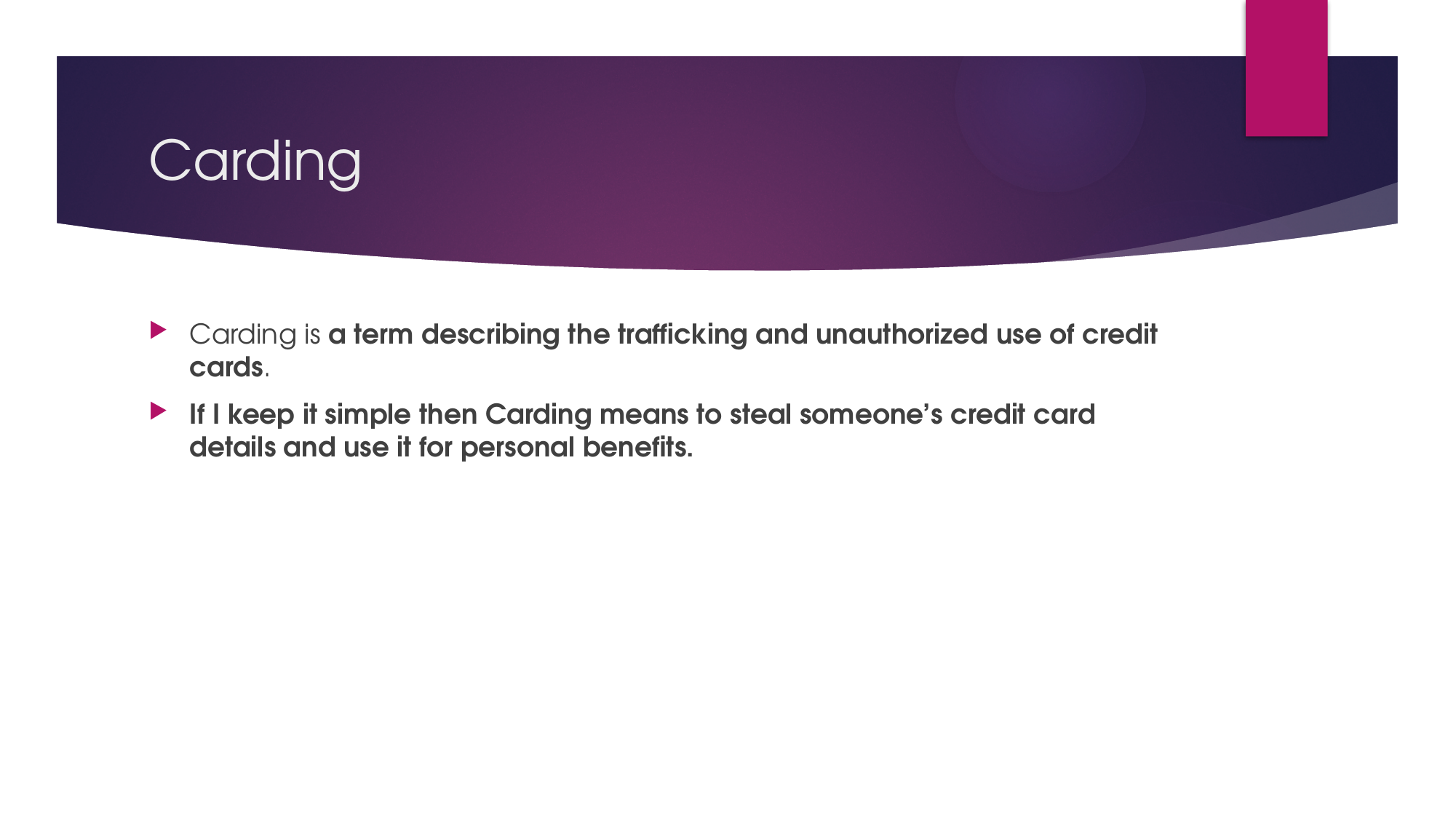

# Carding
Carding is a term describing the trafficking and unauthorized use of credit cards.
If I keep it simple then Carding means to steal someone’s credit card details and use it for personal benefits.